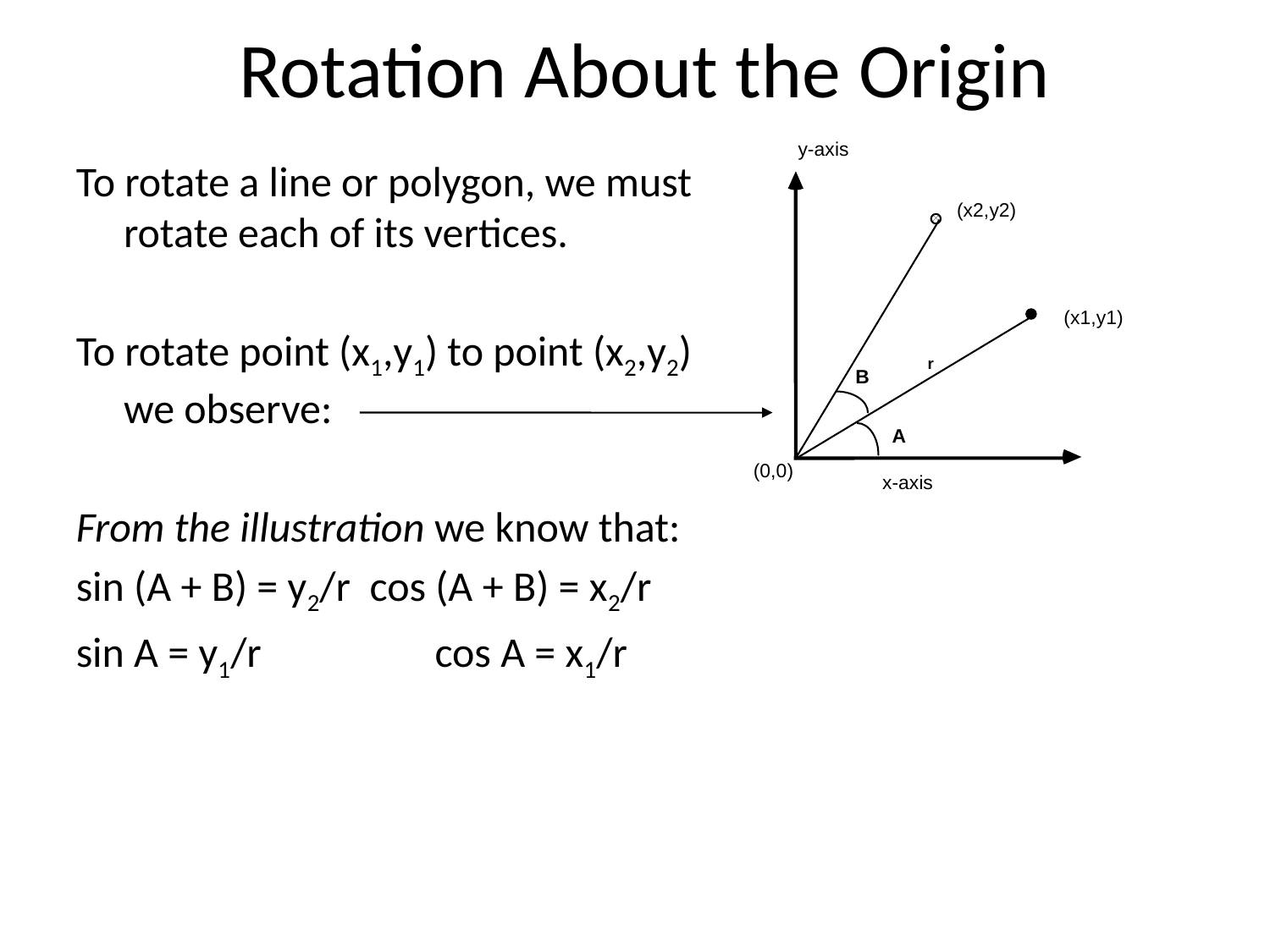

# Rotation About the Origin
y-axis

(x2,y2)

(x1,y1)

r
B

A

(0,0)

To rotate a line or polygon, we must rotate each of its vertices.

To rotate point (x1,y1) to point (x2,y2) we observe:

From the illustration we know that:
sin (A + B) = y2/r  cos (A + B) = x2/r
sin A = y1/r	      cos A = x1/r

x-axis